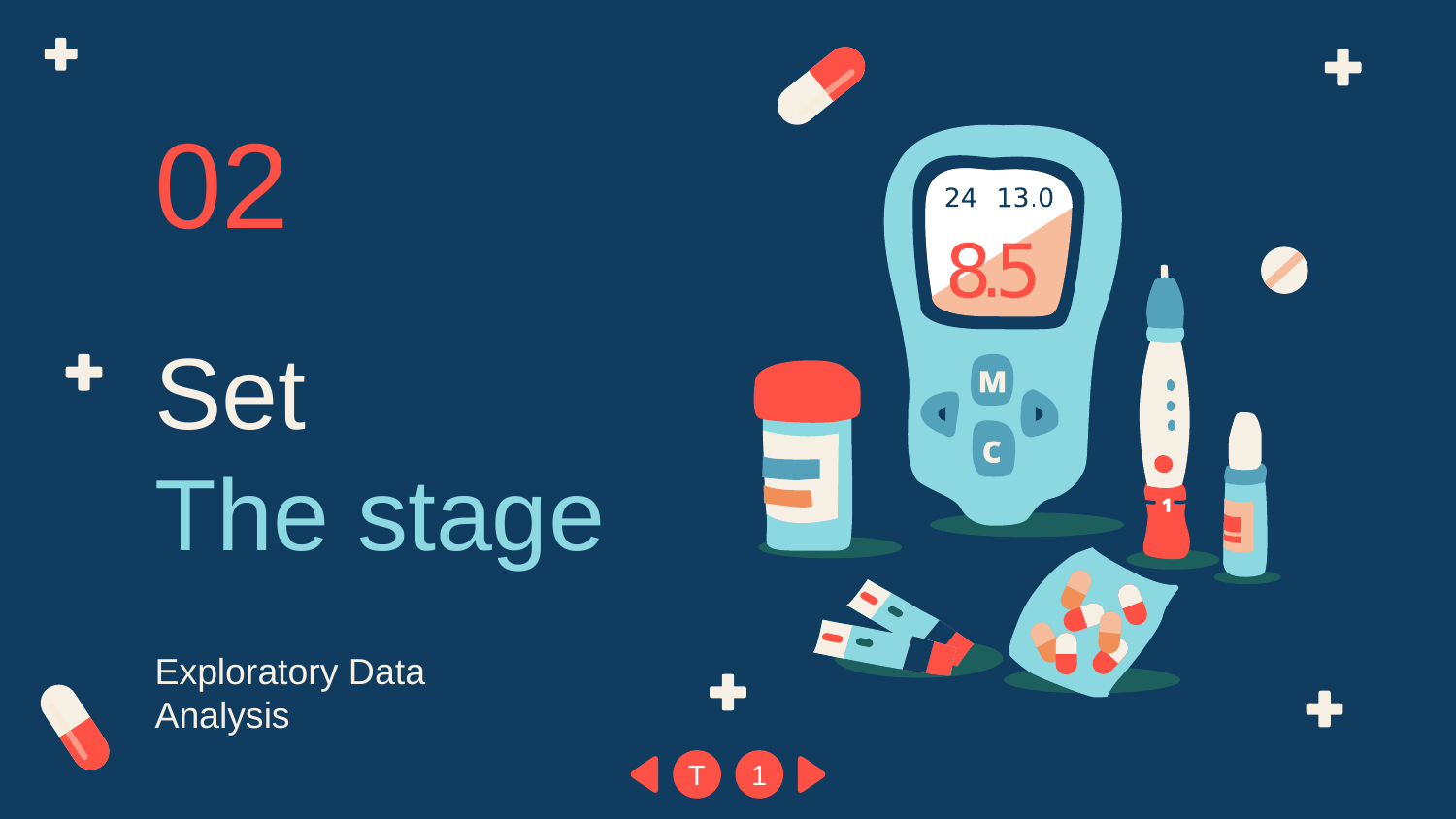

02

# Set
The stage
Exploratory Data Analysis

T
1